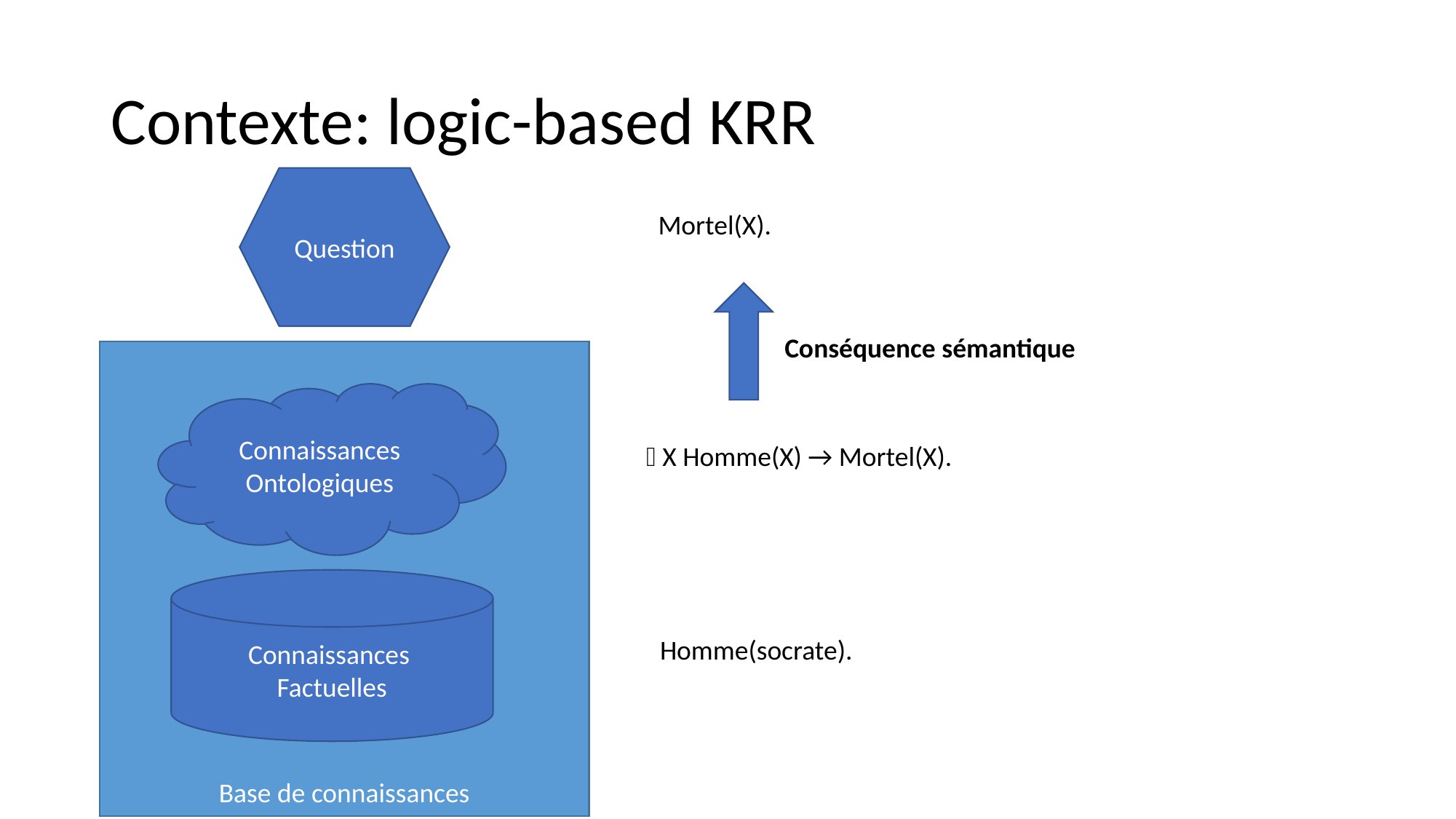

# Contexte: logic-based KRR
Question
Mortel(X).

Conséquence sémantique

Base de connaissances
Connaissances
Ontologiques
∀ X Homme(X) → Mortel(X).
Connaissances
Factuelles
Homme(socrate).